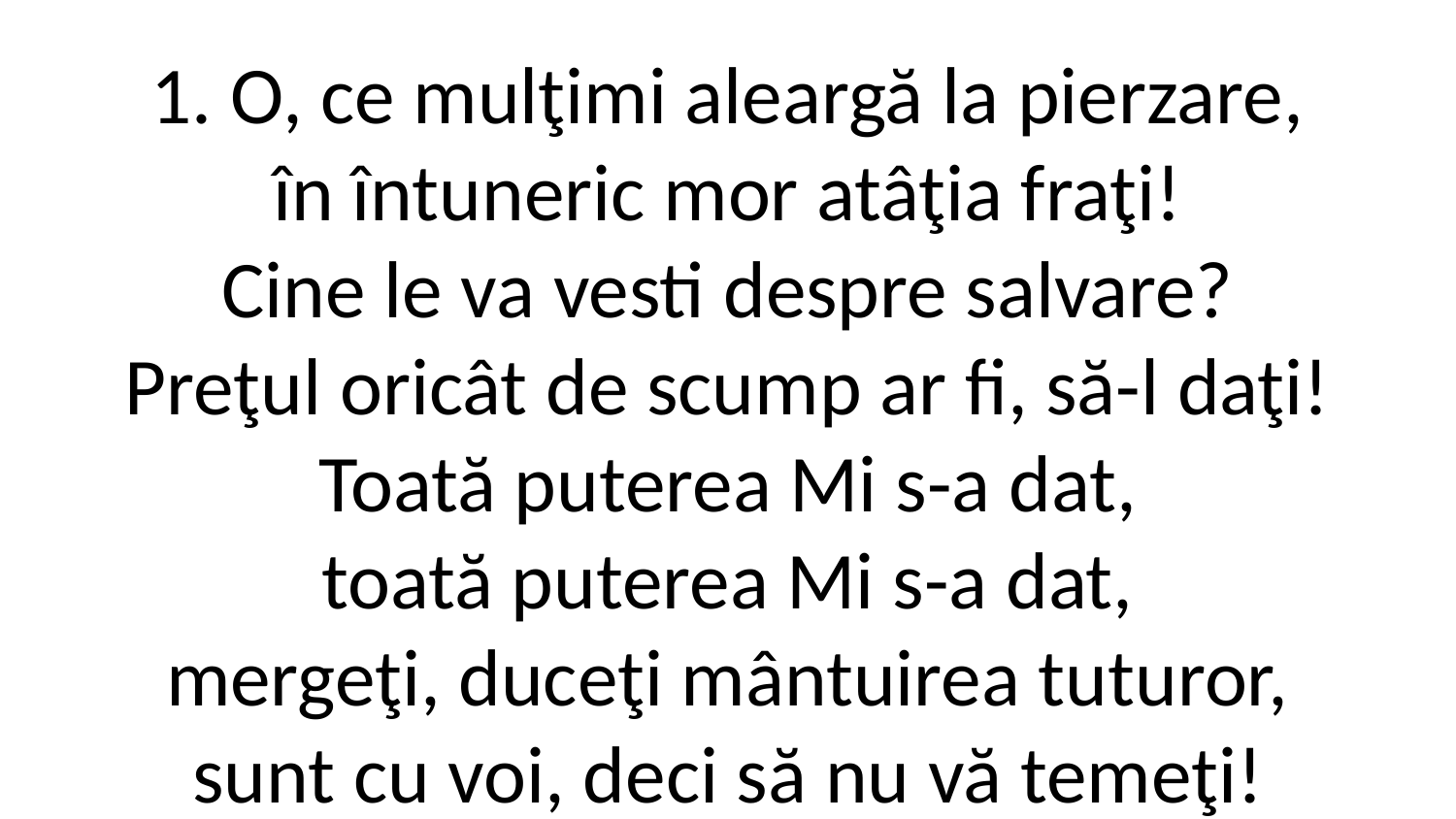

1. O, ce mulţimi aleargă la pierzare,
în întuneric mor atâţia fraţi!
Cine le va vesti despre salvare?
Preţul oricât de scump ar fi, să-l daţi!
Toată puterea Mi s-a dat,
toată puterea Mi s-a dat,
mergeţi, duceţi mântuirea tuturor,
sunt cu voi, deci să nu vă temeţi!